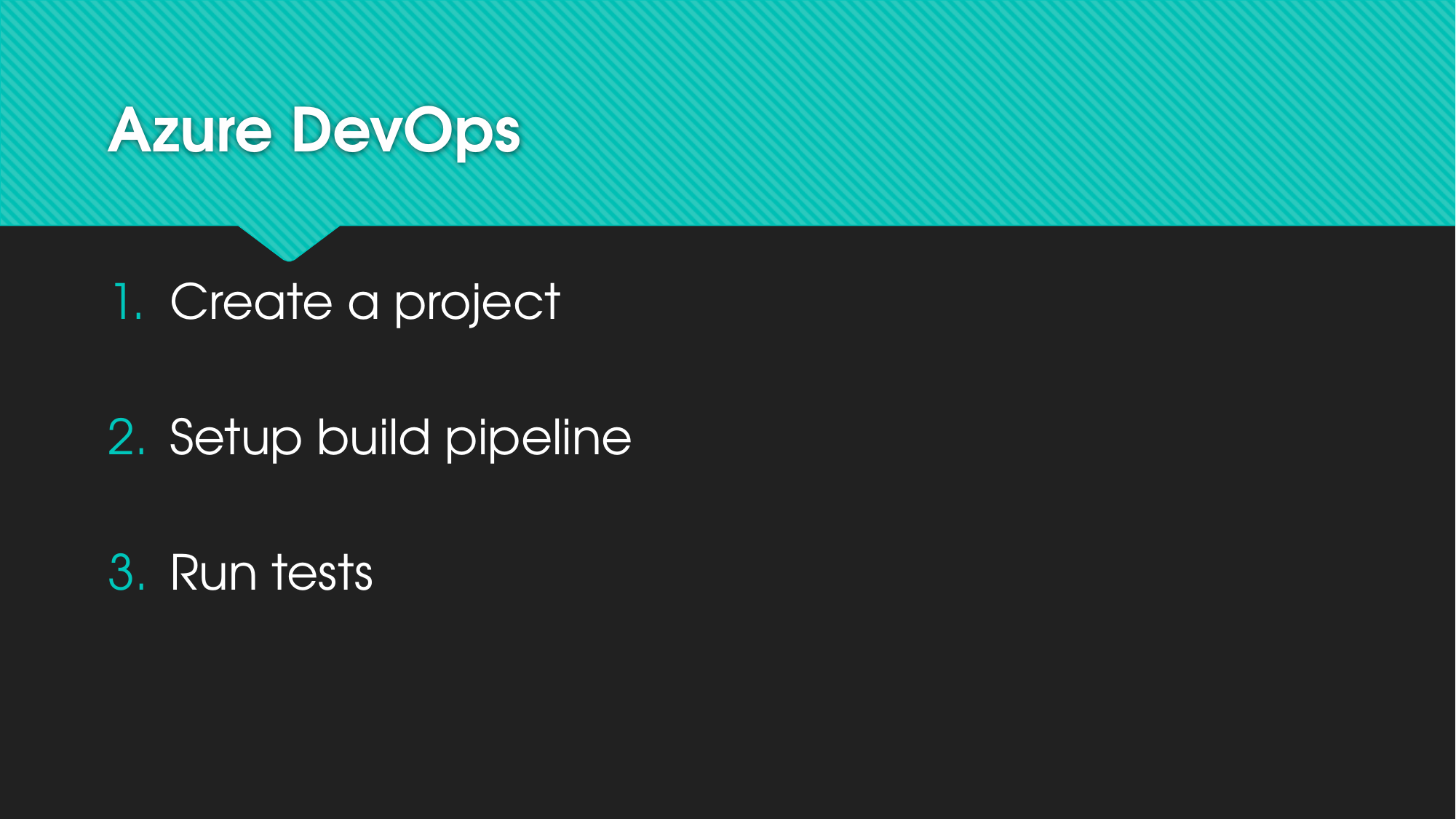

# Azure DevOps
Create a project
Setup build pipeline
Run tests